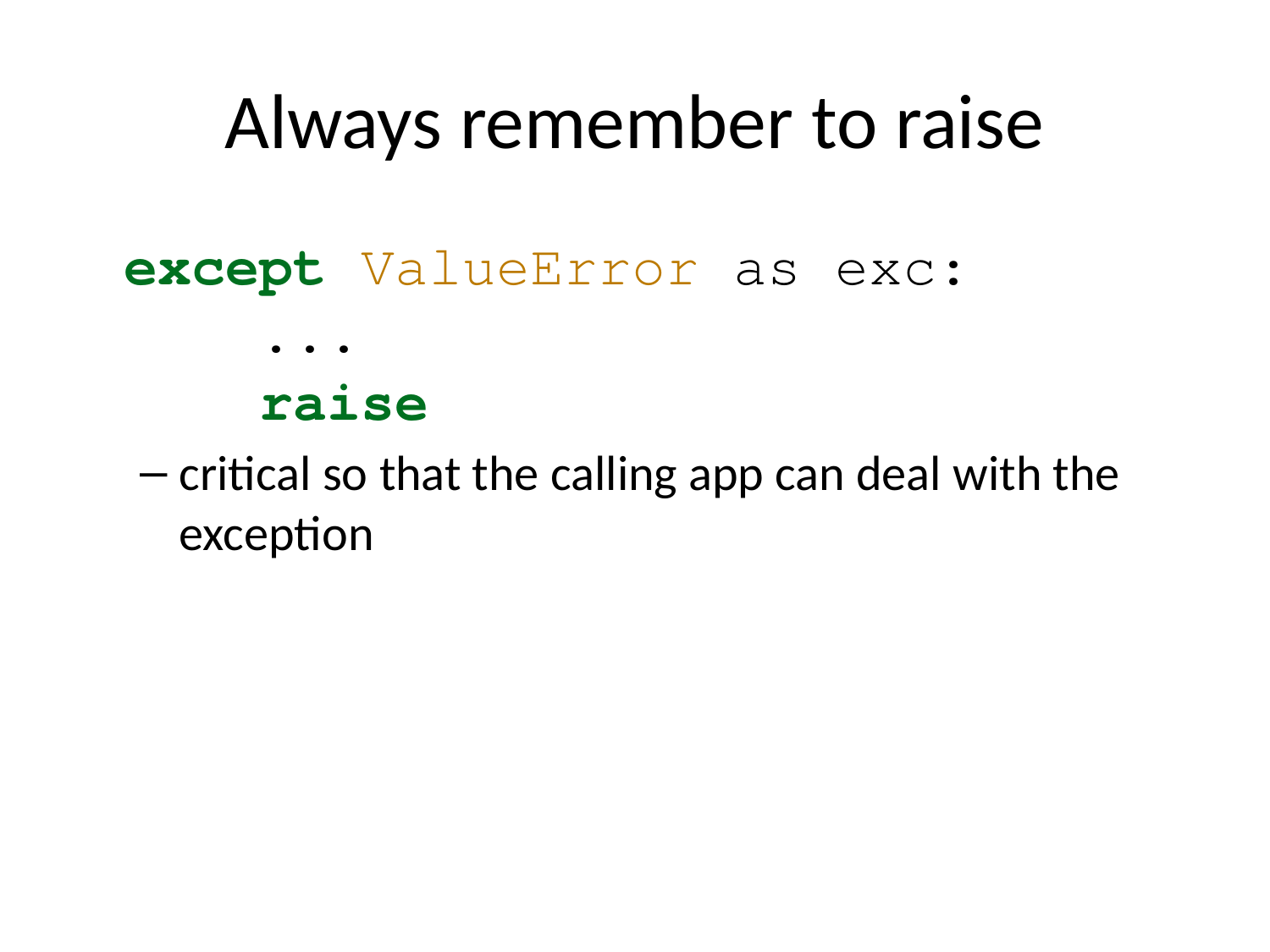

# Always remember to raise
except ValueError as exc:
    ...
    raise
critical so that the calling app can deal with the exception